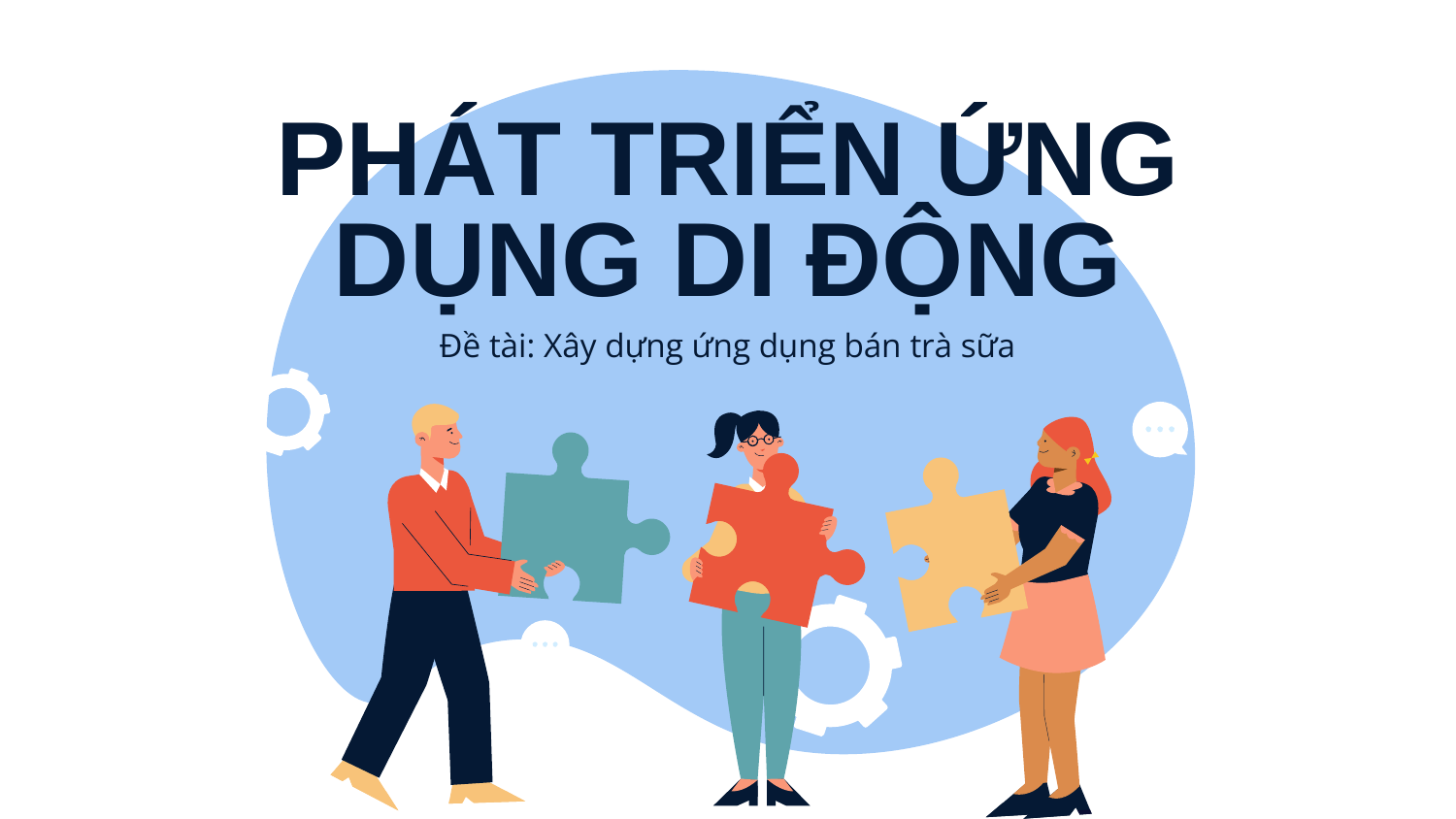

# PHÁT TRIỂN ỨNG DỤNG DI ĐỘNG
Đề tài: Xây dựng ứng dụng bán trà sữa